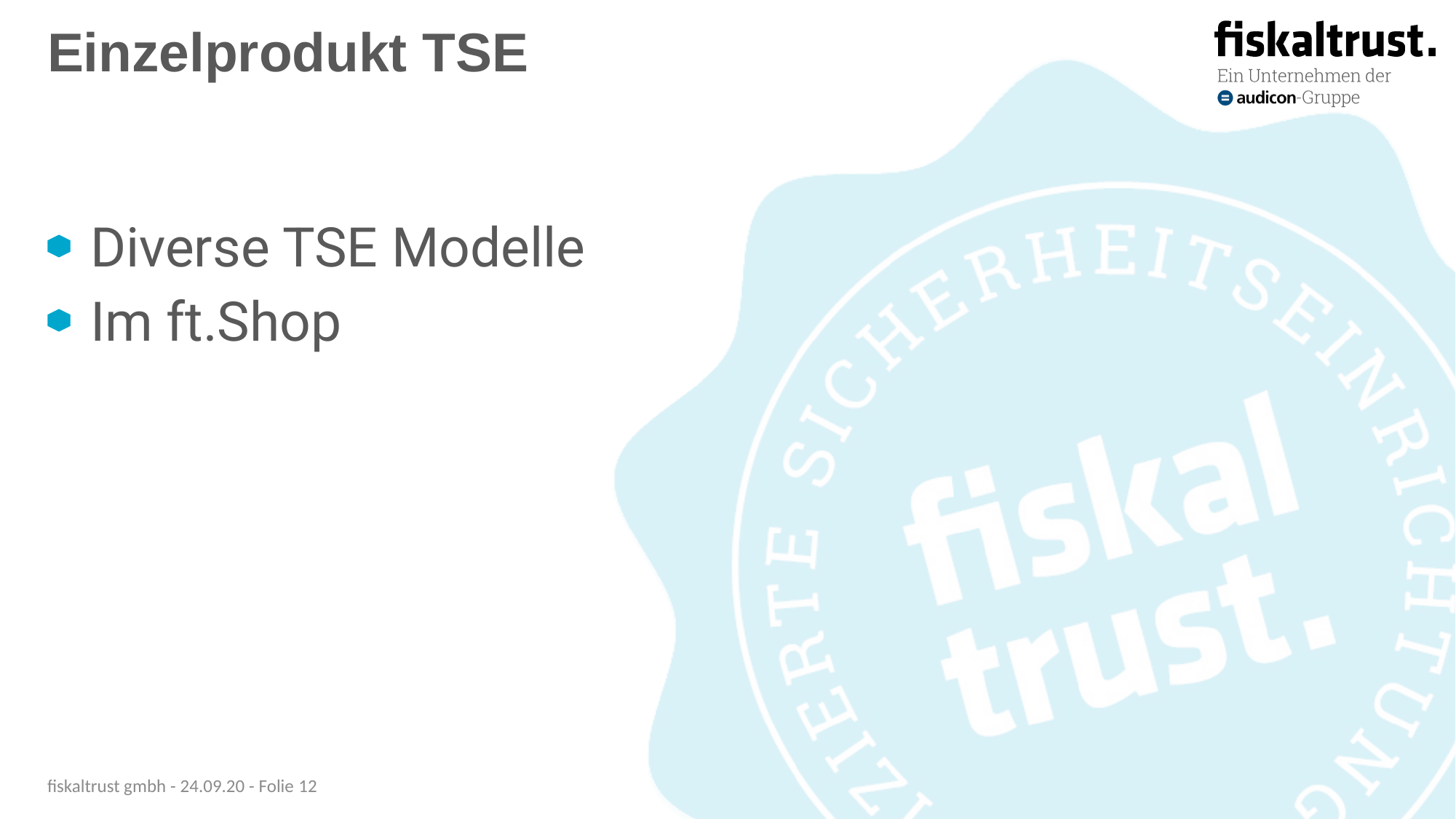

# Einzelprodukt TSE

Diverse TSE Modelle
Im ft.Shop
fiskaltrust gmbh - 24.09.20 - Folie 12